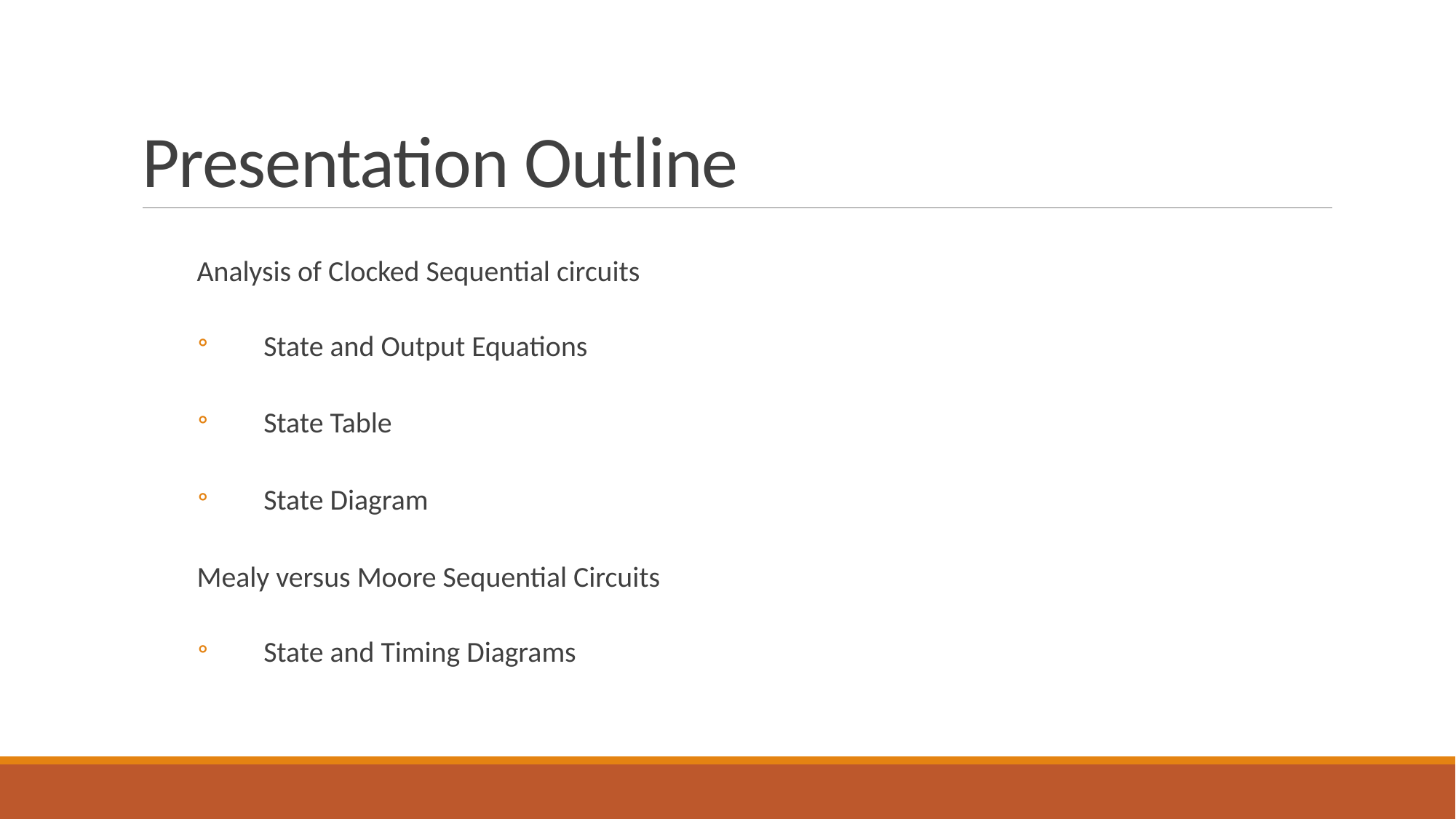

# Presentation Outline
Analysis of Clocked Sequential circuits
State and Output Equations
State Table
State Diagram
Mealy versus Moore Sequential Circuits
State and Timing Diagrams